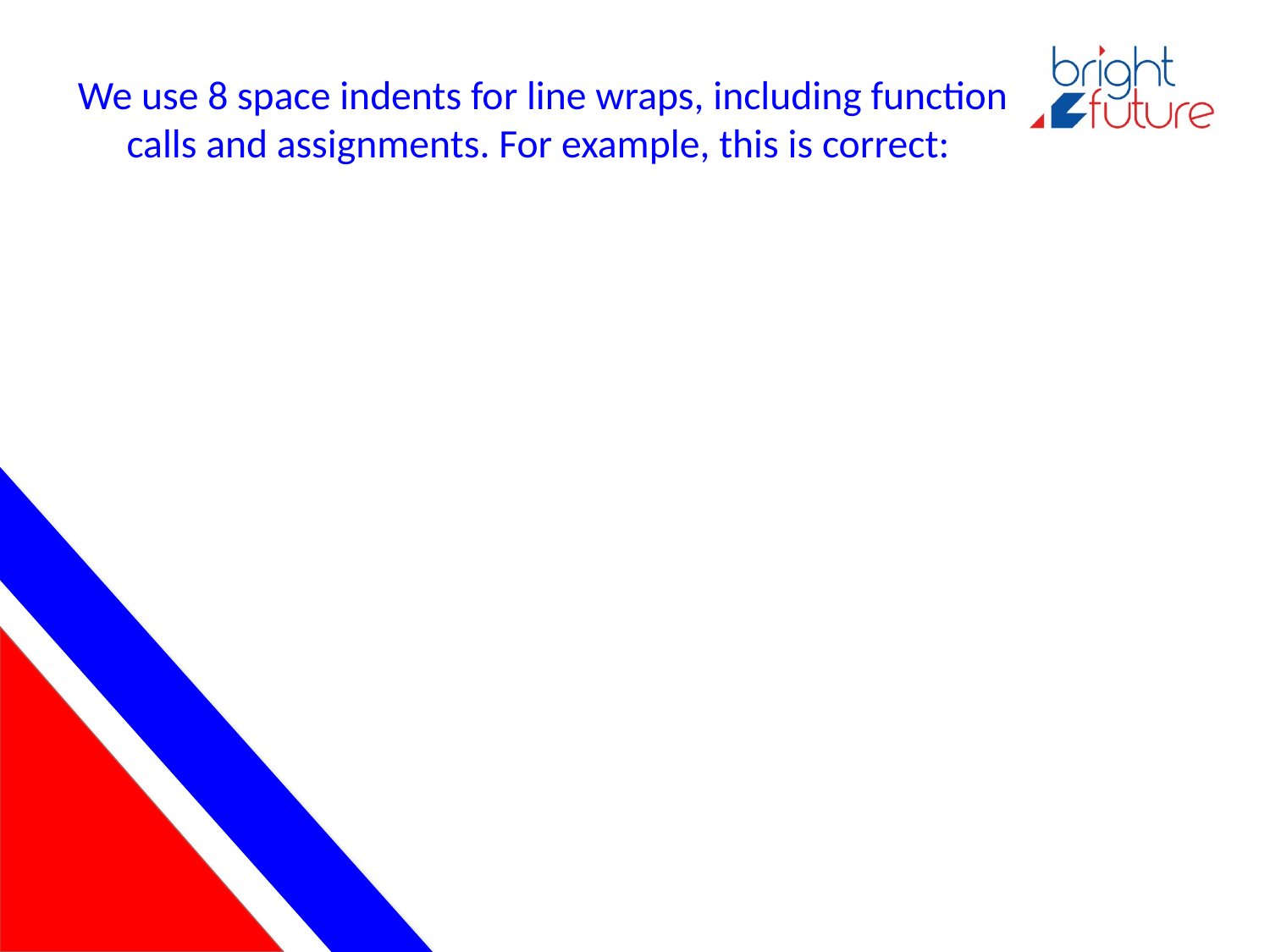

# We use 8 space indents for line wraps, including function calls and assignments. For example, this is correct: